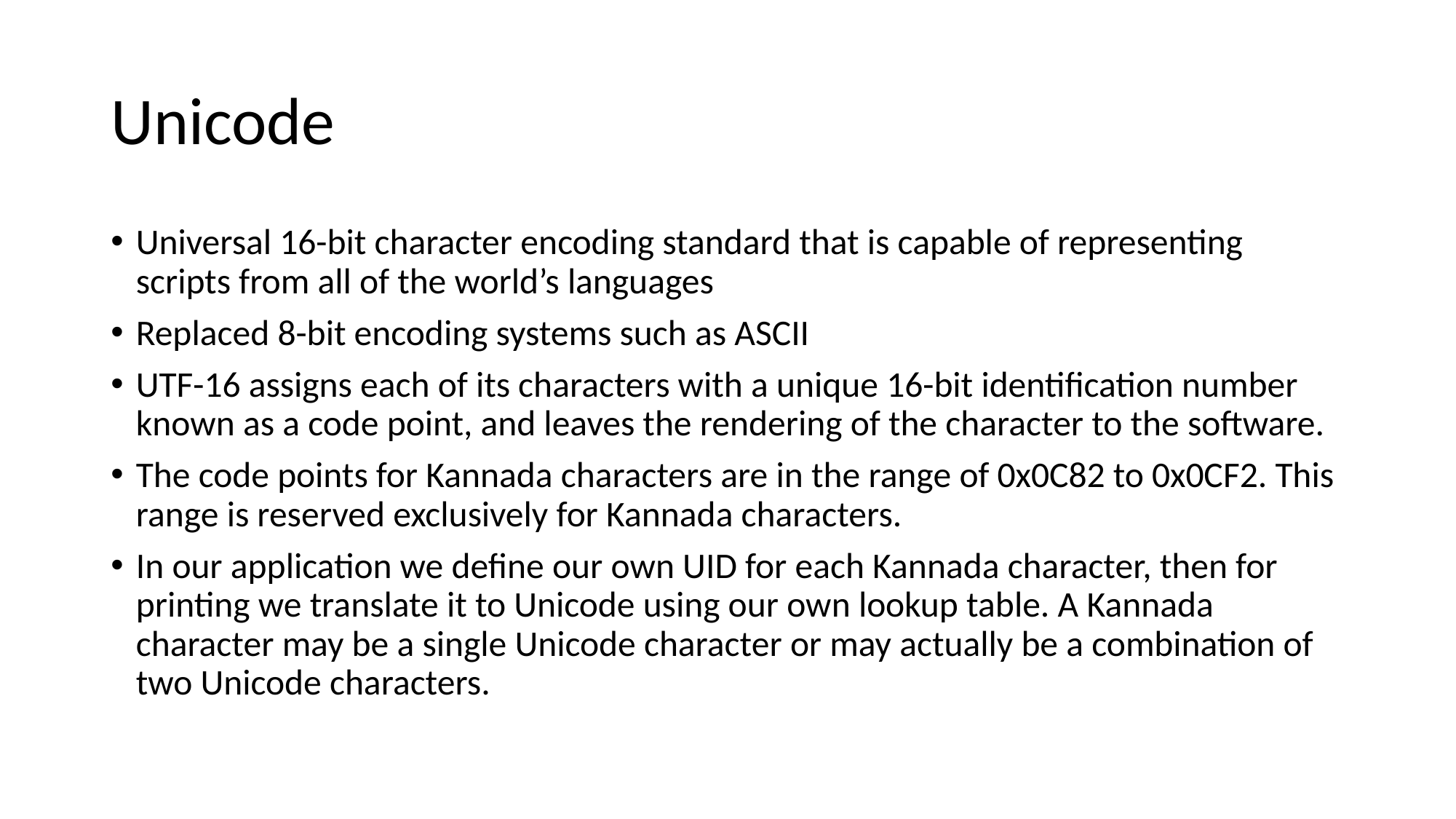

# Unicode
Universal 16-bit character encoding standard that is capable of representing scripts from all of the world’s languages
Replaced 8-bit encoding systems such as ASCII
UTF-16 assigns each of its characters with a unique 16-bit identification number known as a code point, and leaves the rendering of the character to the software.
The code points for Kannada characters are in the range of 0x0C82 to 0x0CF2. This range is reserved exclusively for Kannada characters.
In our application we define our own UID for each Kannada character, then for printing we translate it to Unicode using our own lookup table. A Kannada character may be a single Unicode character or may actually be a combination of two Unicode characters.